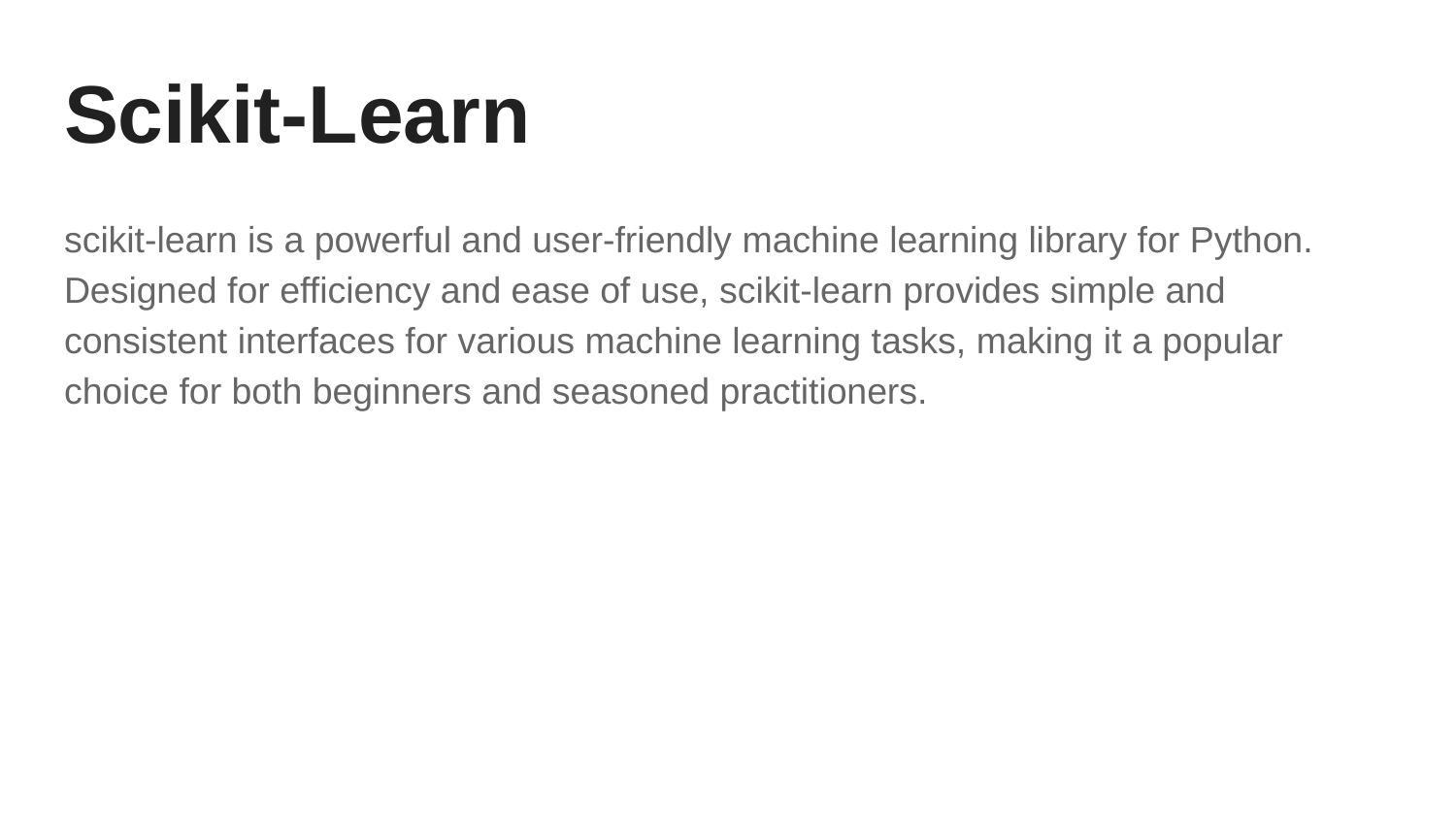

# Scikit-Learn
scikit-learn is a powerful and user-friendly machine learning library for Python. Designed for efficiency and ease of use, scikit-learn provides simple and consistent interfaces for various machine learning tasks, making it a popular choice for both beginners and seasoned practitioners.